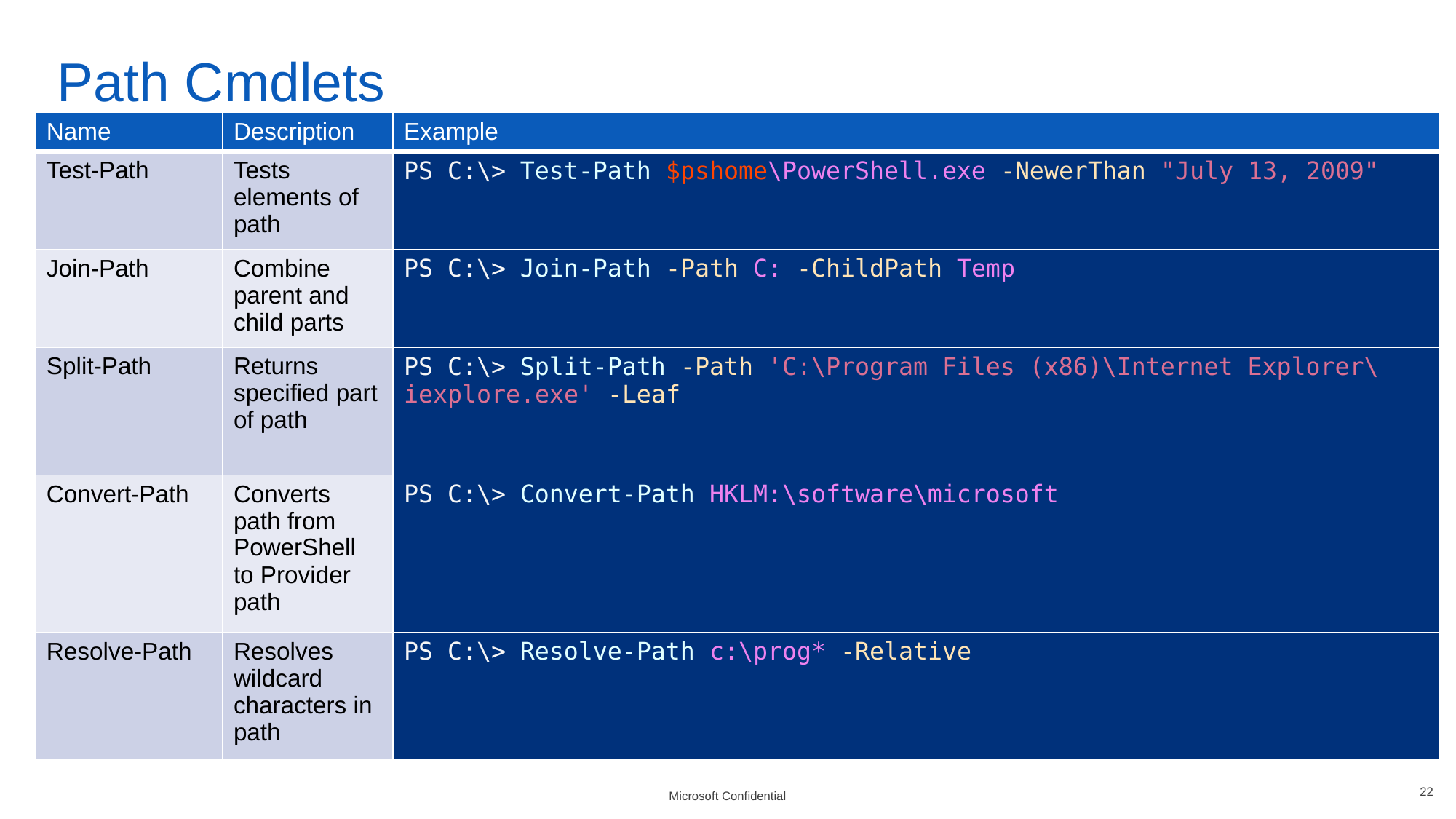

# Path Cmdlets
| Name | Description | Example |
| --- | --- | --- |
| Test-Path | Tests elements of path | PS C:\> Test-Path $pshome\PowerShell.exe -NewerThan "July 13, 2009" |
| Join-Path | Combine parent and child parts | PS C:\> Join-Path -Path C: -ChildPath Temp |
| Split-Path | Returns specified part of path | PS C:\> Split-Path -Path 'C:\Program Files (x86)\Internet Explorer\iexplore.exe' -Leaf |
| Convert-Path | Converts path from PowerShell  to Provider path | PS C:\> Convert-Path HKLM:\software\microsoft |
| Resolve-Path | Resolves wildcard characters in path | PS C:\> Resolve-Path c:\prog\* -Relative |
22